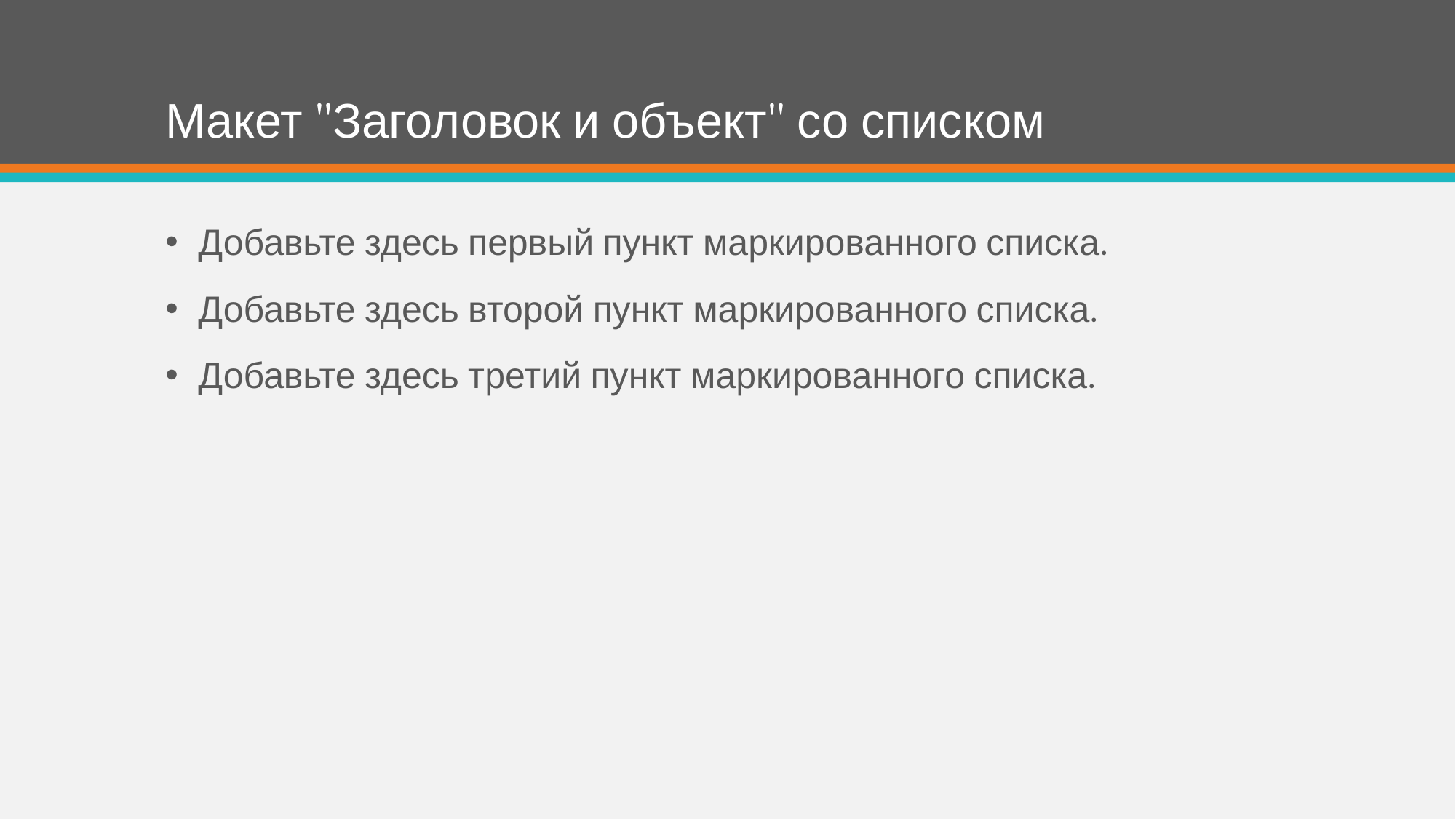

# Макет "Заголовок и объект" со списком
Добавьте здесь первый пункт маркированного списка.
Добавьте здесь второй пункт маркированного списка.
Добавьте здесь третий пункт маркированного списка.